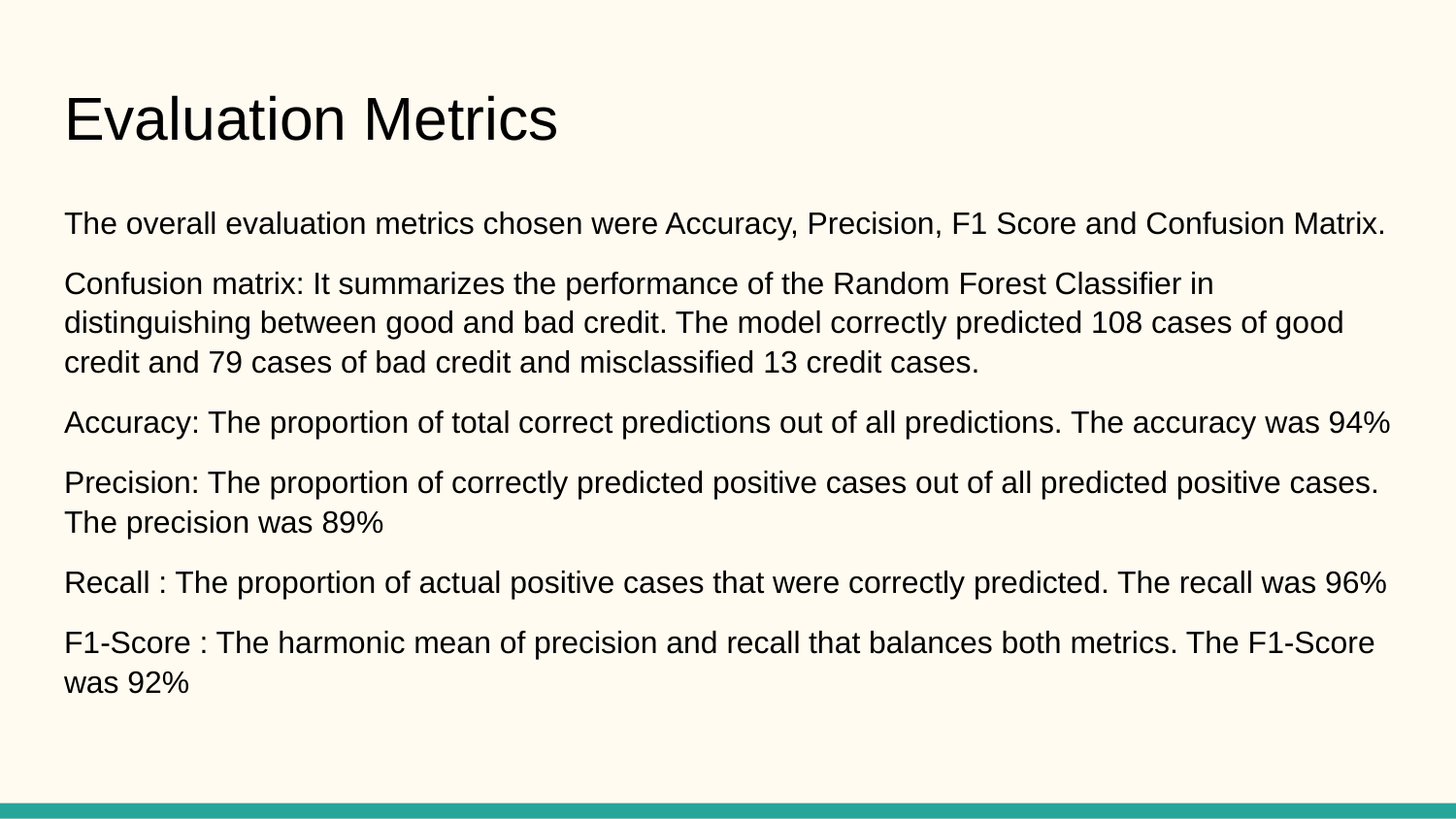

# Evaluation Metrics
The overall evaluation metrics chosen were Accuracy, Precision, F1 Score and Confusion Matrix.
Confusion matrix: It summarizes the performance of the Random Forest Classifier in distinguishing between good and bad credit. The model correctly predicted 108 cases of good credit and 79 cases of bad credit and misclassified 13 credit cases.
Accuracy: The proportion of total correct predictions out of all predictions. The accuracy was 94%
Precision: The proportion of correctly predicted positive cases out of all predicted positive cases. The precision was 89%
Recall : The proportion of actual positive cases that were correctly predicted. The recall was 96%
F1-Score : The harmonic mean of precision and recall that balances both metrics. The F1-Score was 92%